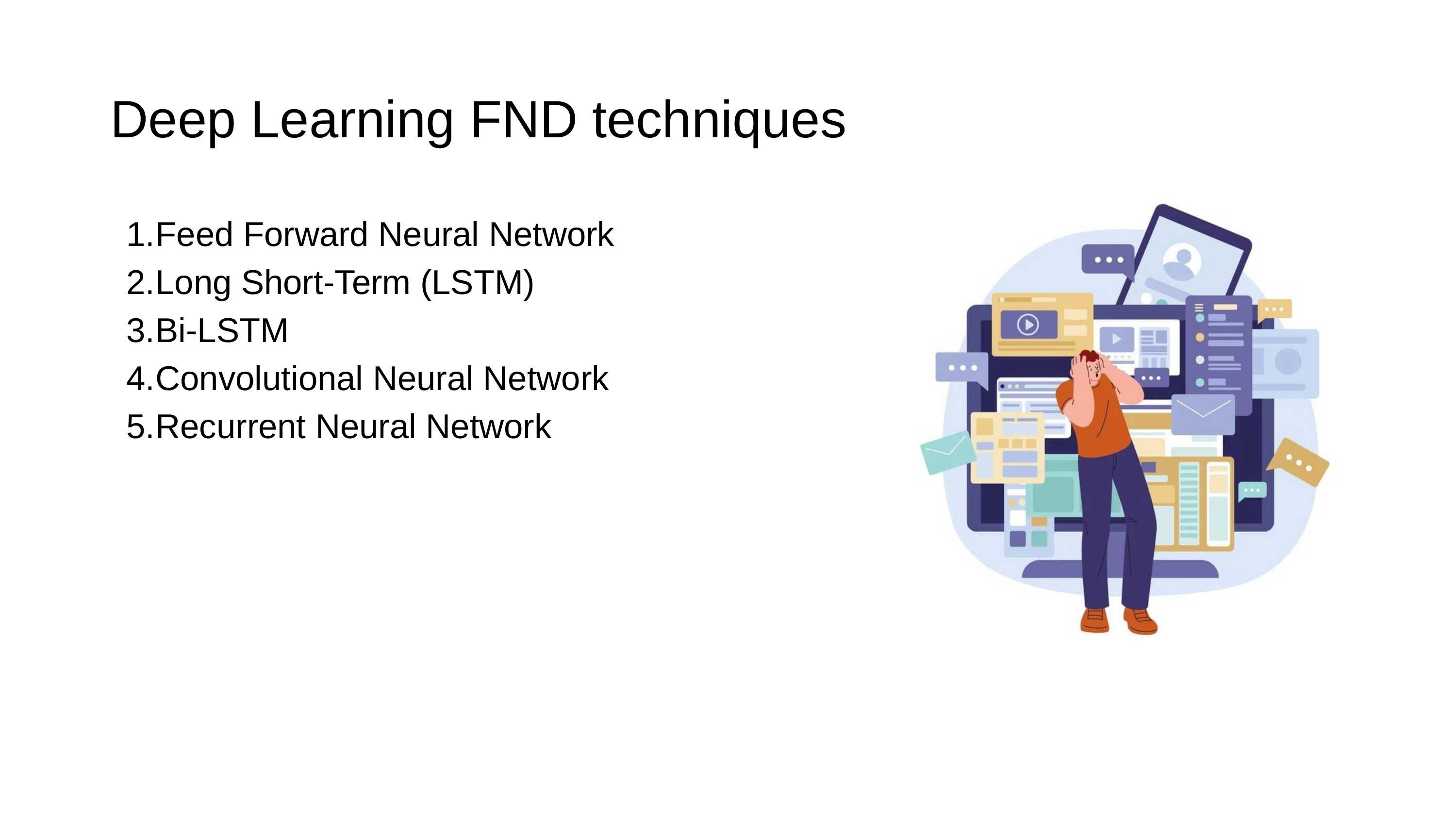

Deep Learning FND techniques

Feed Forward Neural Network
Long Short-Term (LSTM)
Bi-LSTM
Convolutional Neural Network
Recurrent Neural Network